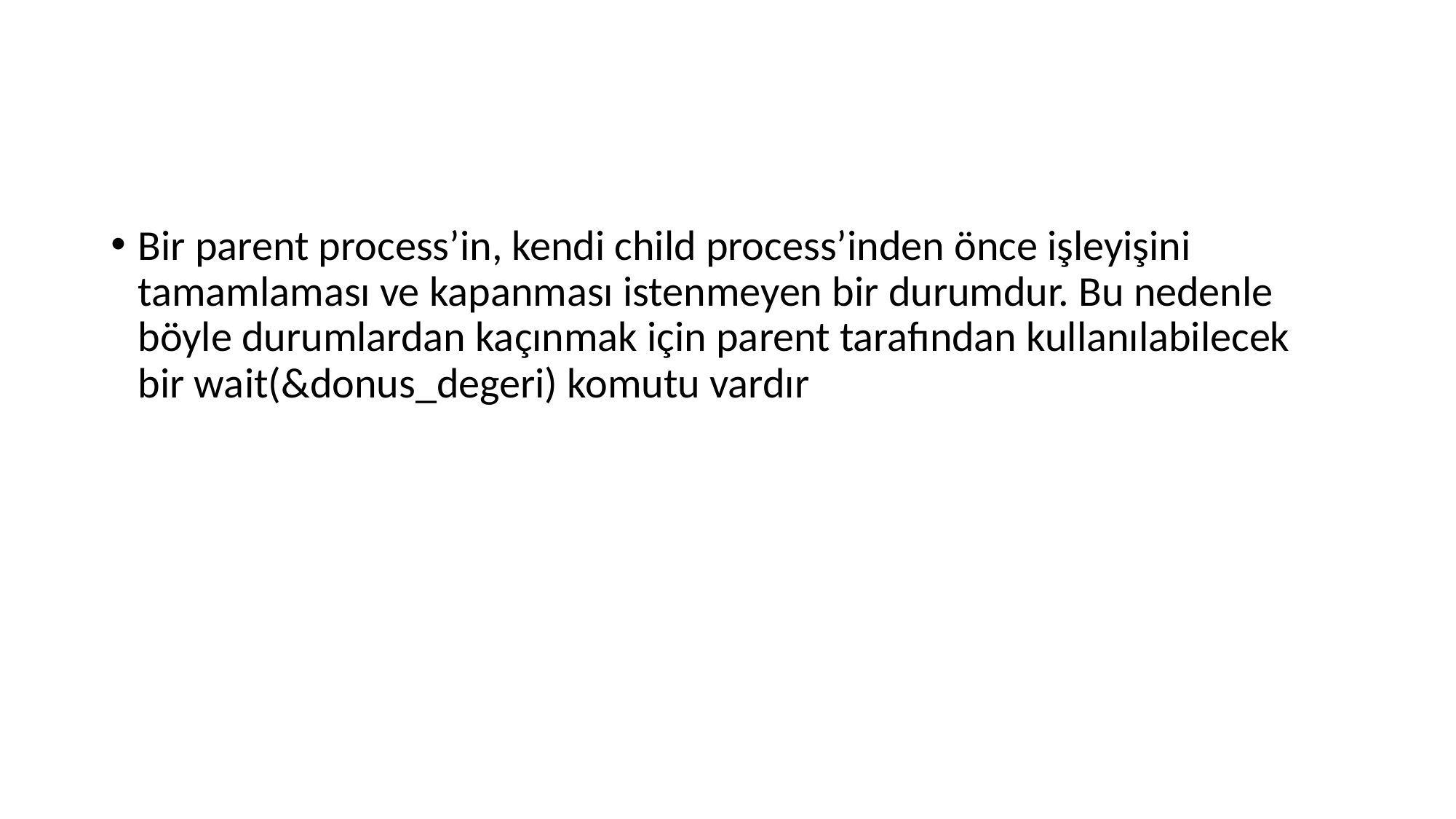

Bir parent process’in, kendi child process’inden önce işleyişini tamamlaması ve kapanması istenmeyen bir durumdur. Bu nedenle böyle durumlardan kaçınmak için parent tarafından kullanılabilecek bir wait(&donus_degeri) komutu vardır